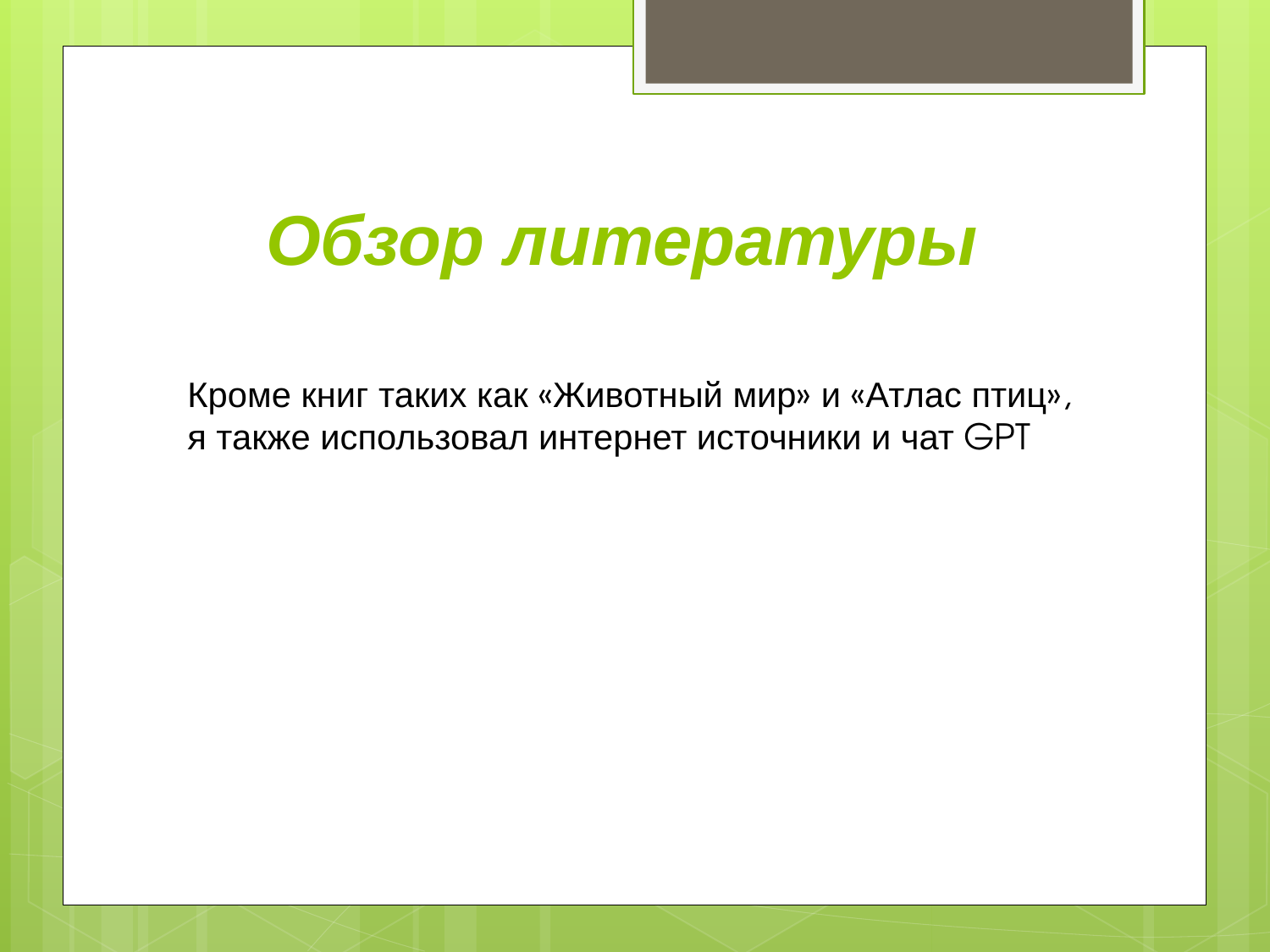

# Обзор литературы
Кроме книг таких как «Животный мир» и «Атлас птиц», я также использовал интернет источники и чат GPT